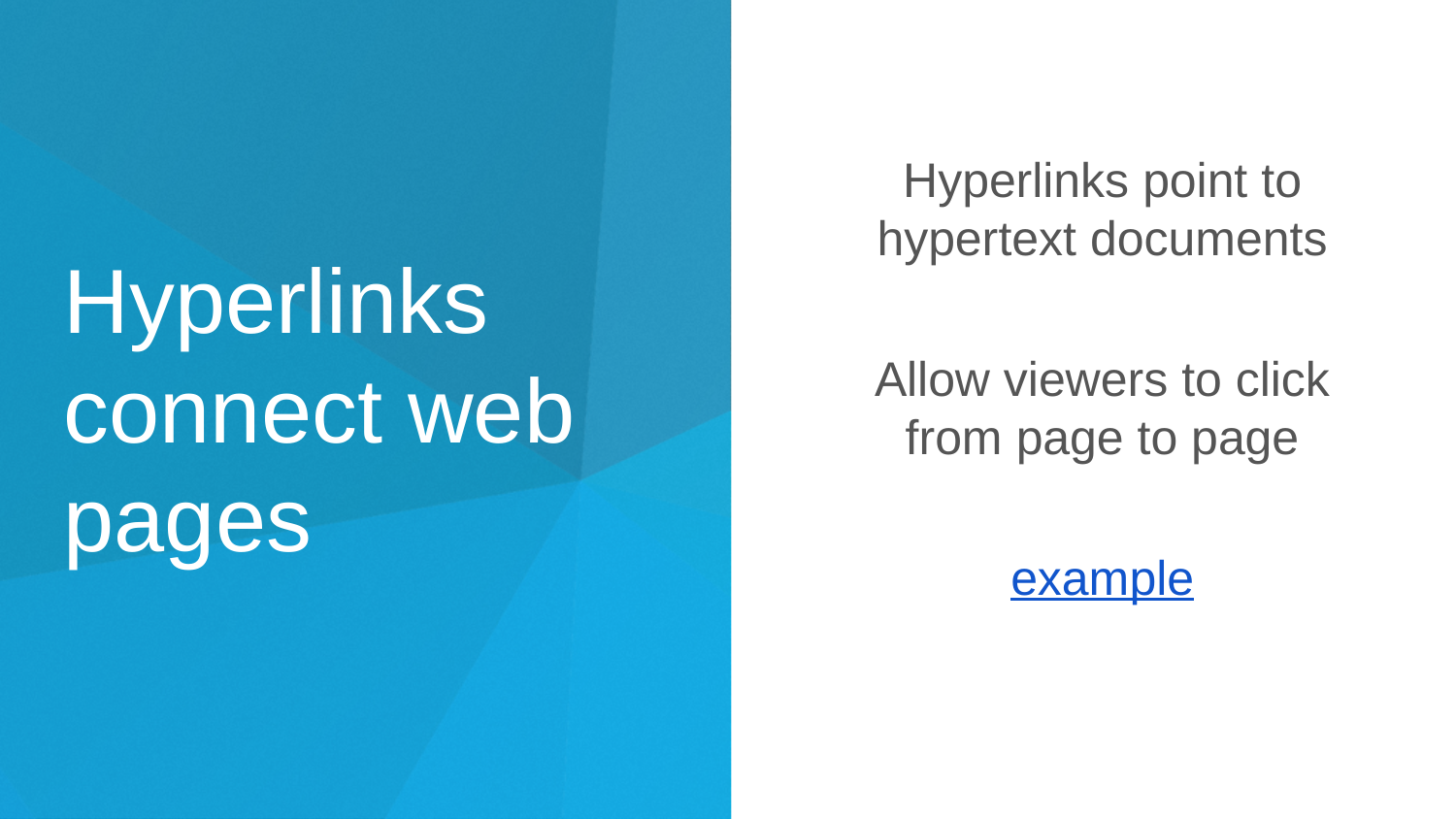

Hyperlinks point to hypertext documents

Allow viewers to click from page to page

example
# Hyperlinks connect web pages